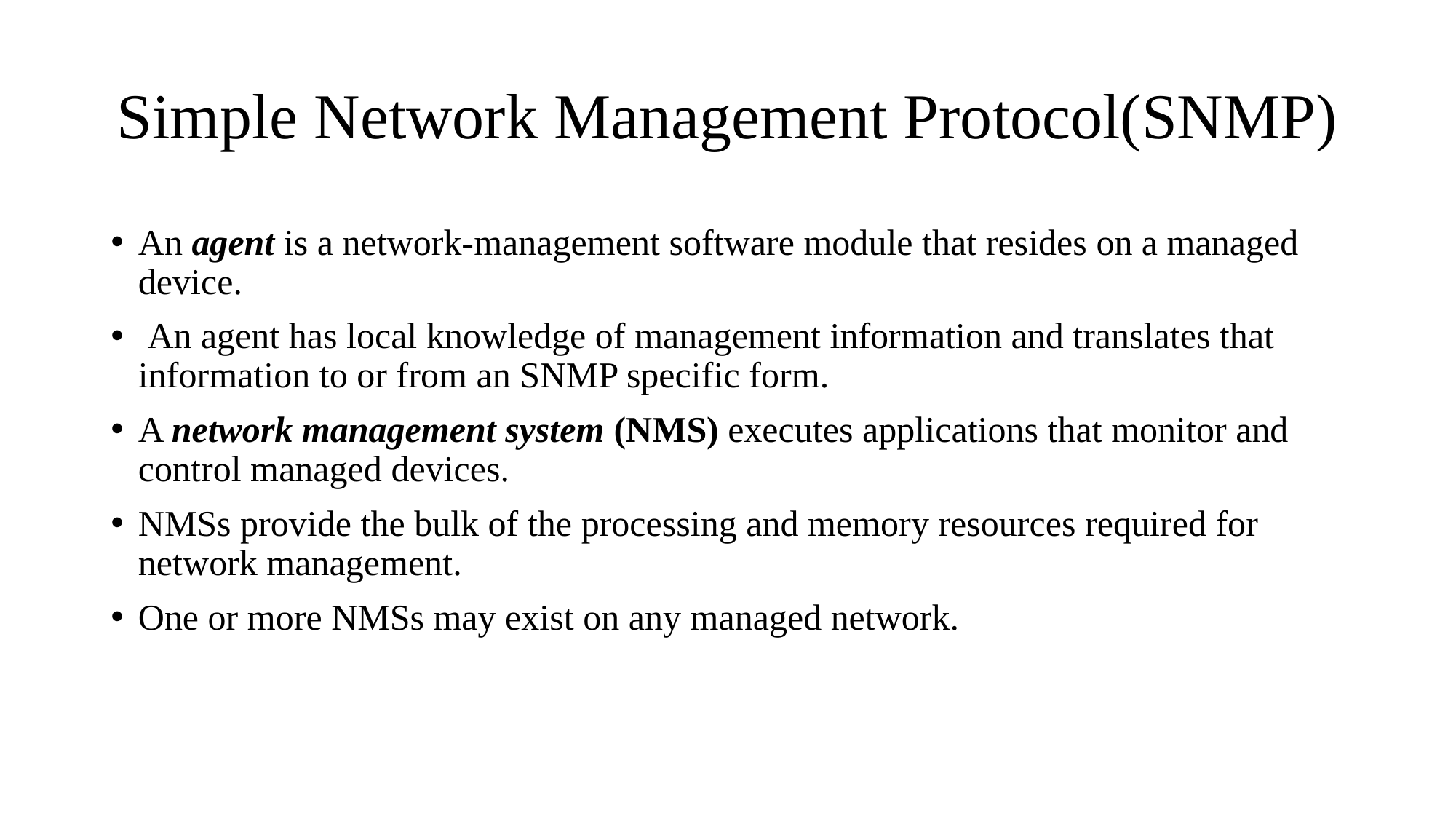

# Simple Network Management Protocol(SNMP)
An agent is a network-management software module that resides on a managed device.
 An agent has local knowledge of management information and translates that information to or from an SNMP specific form.
A network management system (NMS) executes applications that monitor and control managed devices.
NMSs provide the bulk of the processing and memory resources required for network management.
One or more NMSs may exist on any managed network.